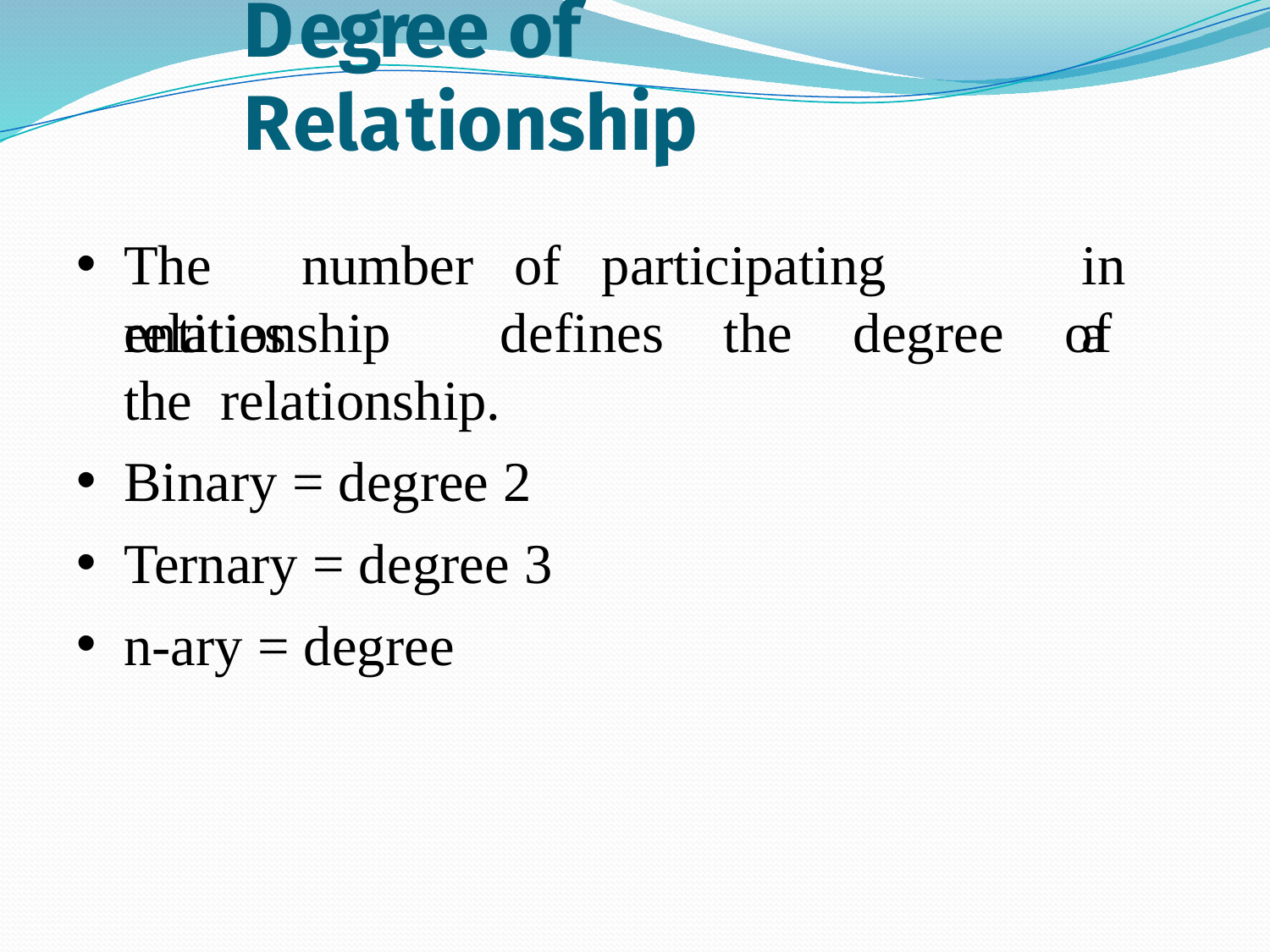

# Degree of Relationship
The	number	of	participating	entities
in	a
relationship	defines	the	degree	of	the  relationship.
Binary = degree 2
Ternary = degree 3
n-ary = degree